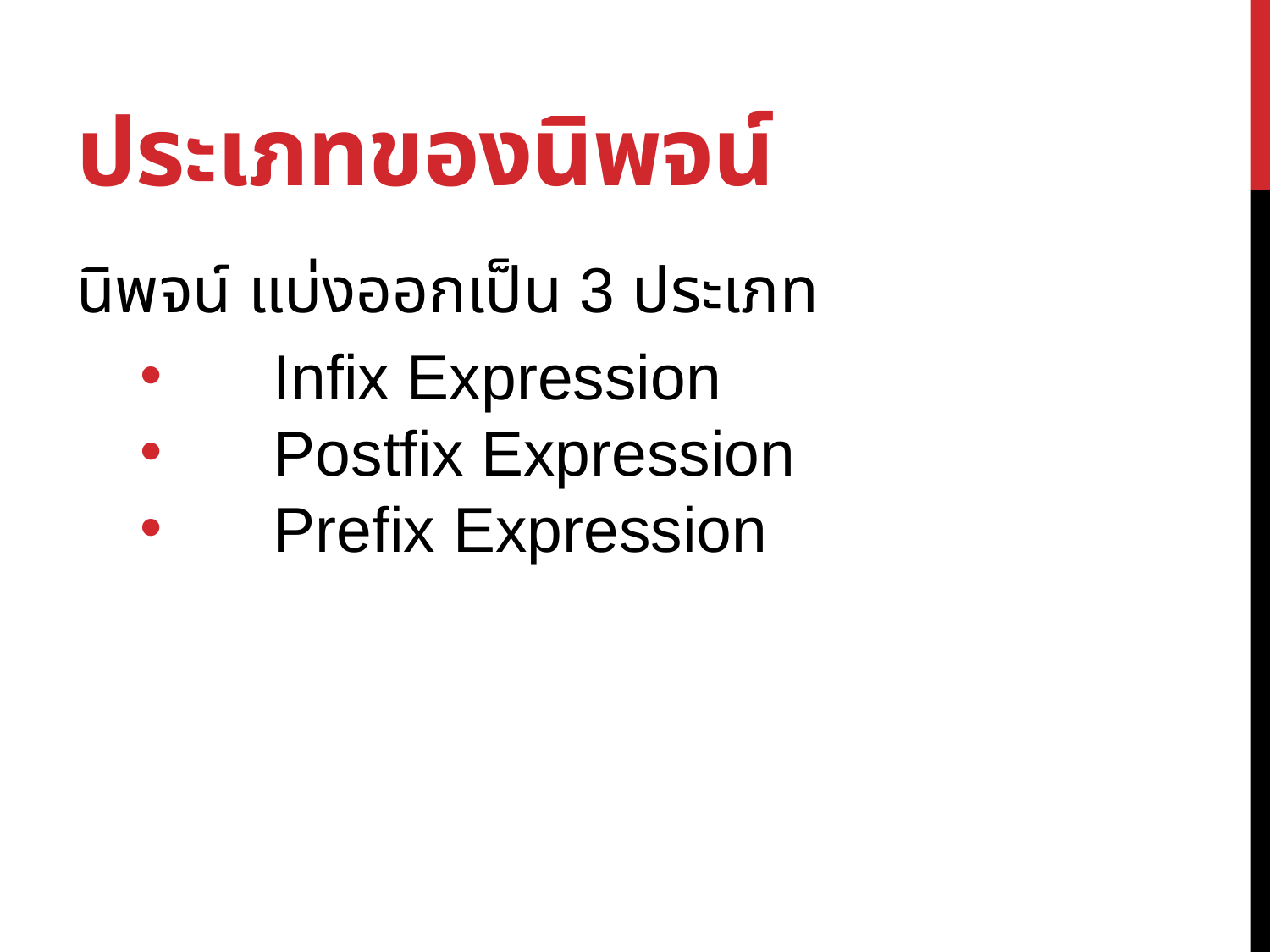

# ประเภทของนิพจน์
นิพจน์ แบ่งออกเป็น 3 ประเภท
    Infix Expression
    Postfix Expression
    Prefix Expression